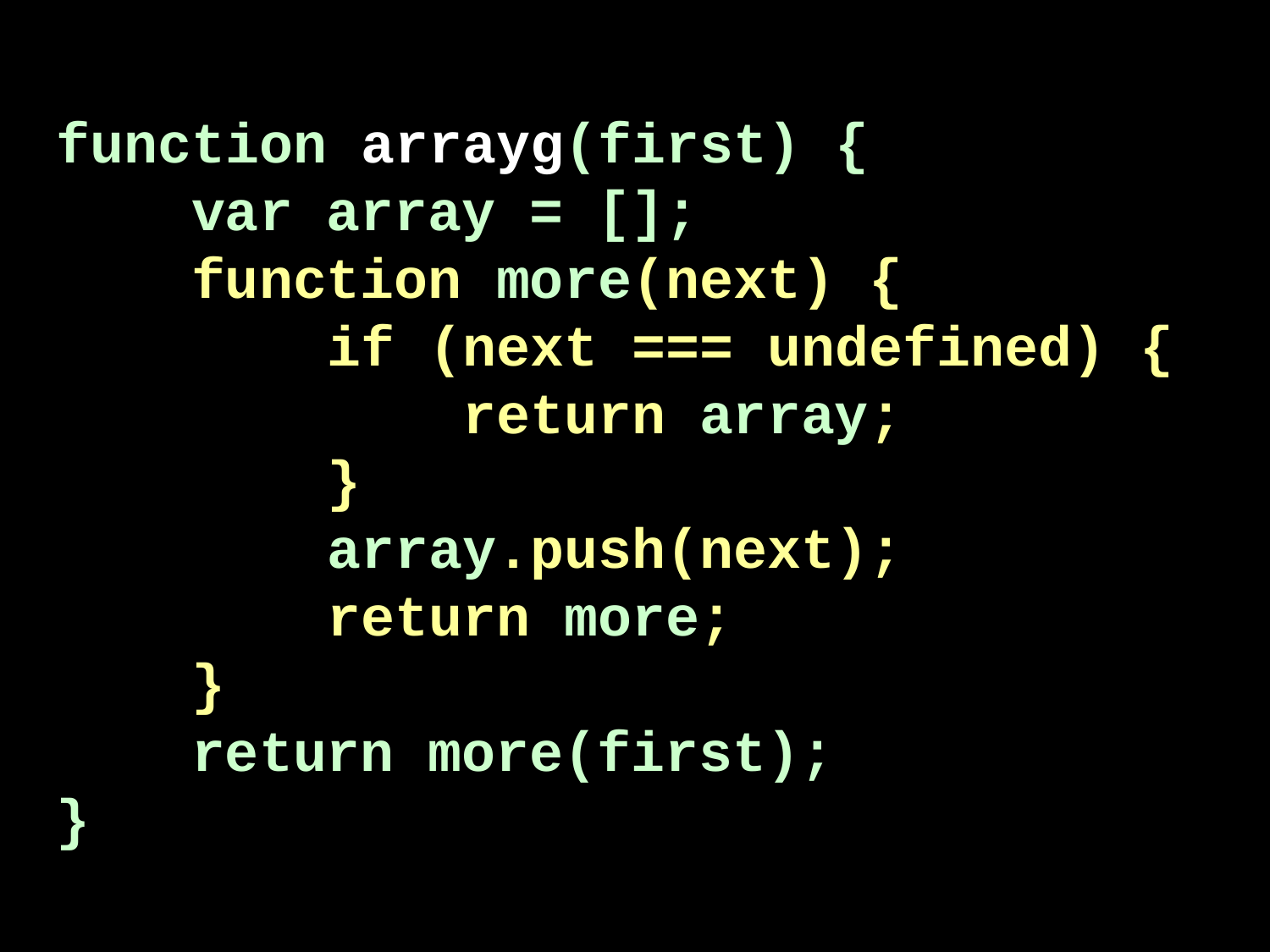

function arrayg(first) {
    var array = [];
    function more(next) {
        if (next === undefined) {
            return array;
        }
        array.push(next);
        return more;
    }
    return more(first);
}